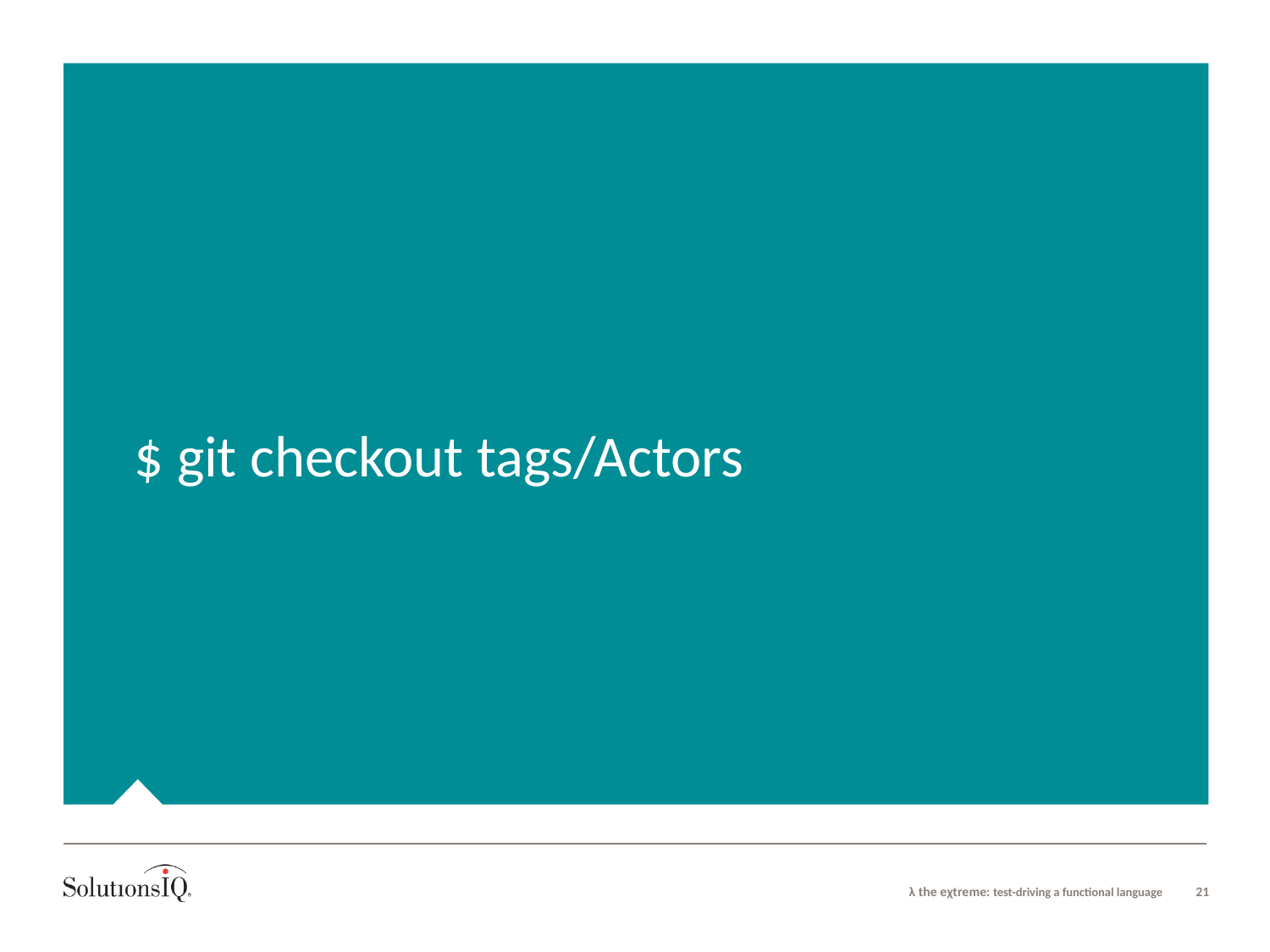

# $ git checkout tags/Actors
λ the eχtreme: test-driving a functional language

21